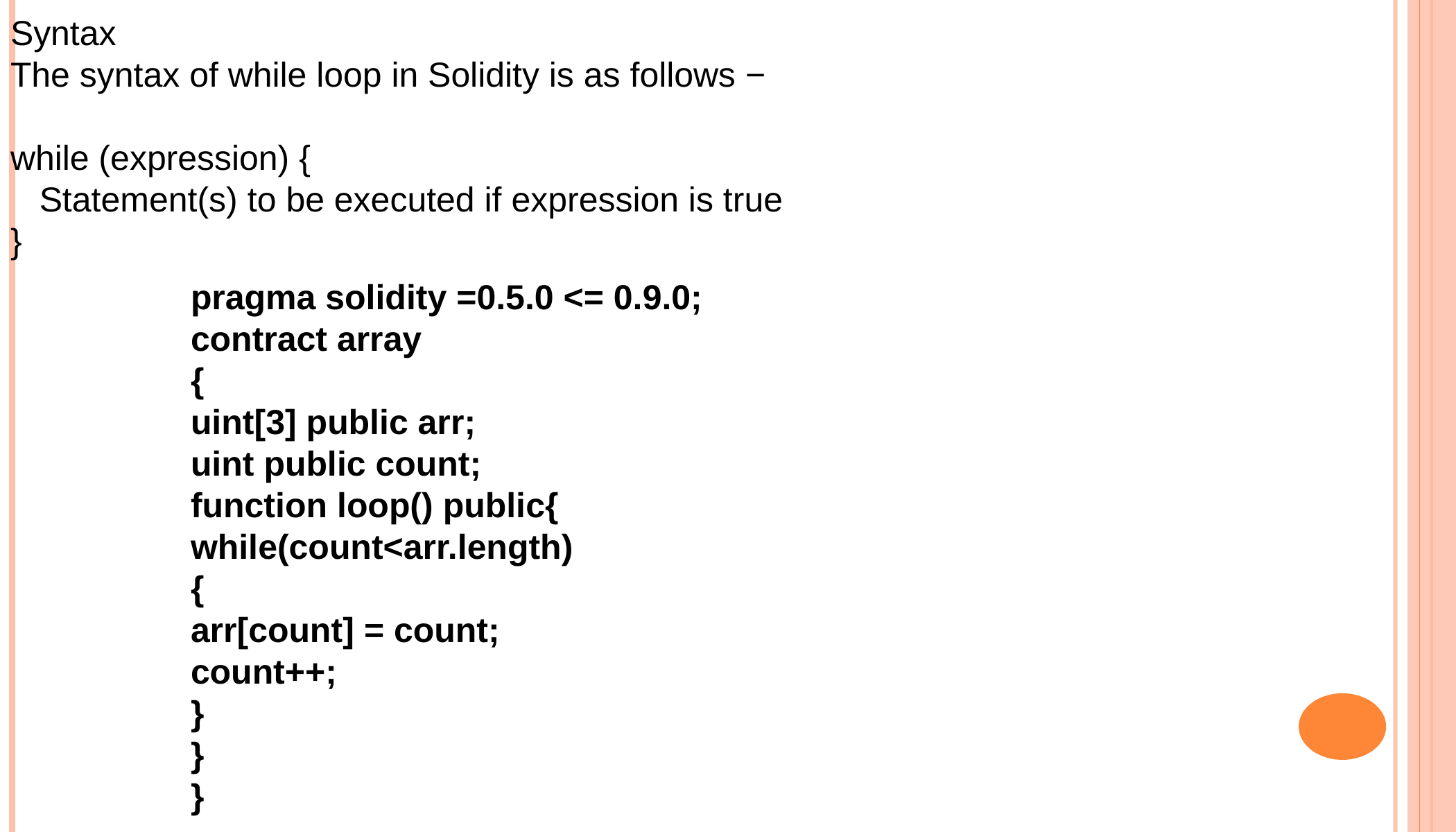

Syntax
The syntax of while loop in Solidity is as follows −

while (expression) {
   Statement(s) to be executed if expression is true
}

pragma solidity =0.5.0 <= 0.9.0;
contract array
{
uint[3] public arr;
uint public count;
function loop() public{
while(count<arr.length)
{
arr[count] = count;
count++;
}
}
}